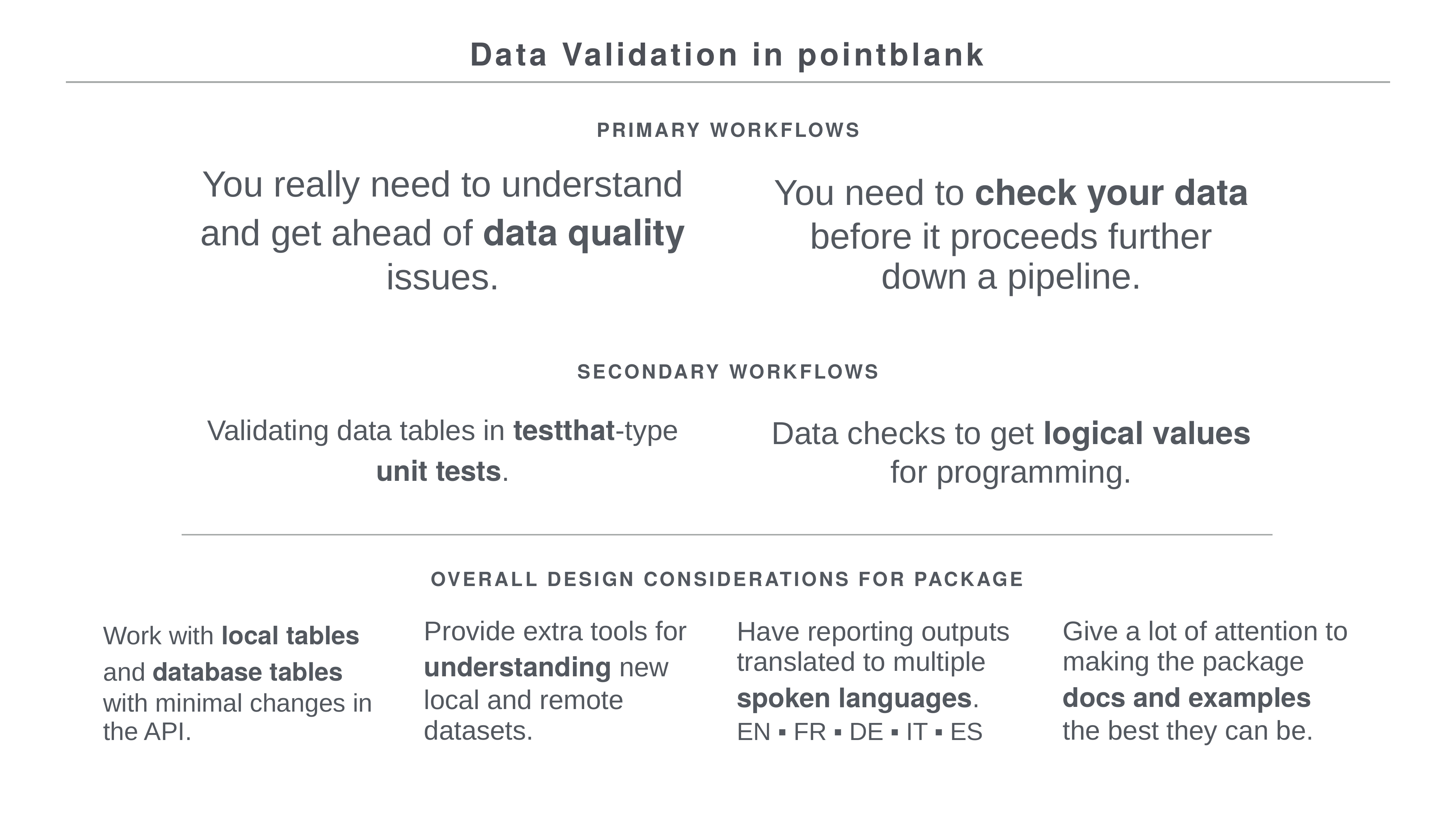

Data Validation in pointblank

PRIMARY WORKFLOWS
You need to check your data before it proceeds further down a pipeline.
You really need to understand and get ahead of data quality issues.
SECONDARY WORKFLOWS
Data checks to get logical values for programming.
Validating data tables in testthat-type unit tests.

OVERALL DESIGN CONSIDERATIONS FOR PACKAGE
Work with local tables and database tables with minimal changes in the API.
Provide extra tools for understanding new local and remote datasets.
Give a lot of attention to making the package docs and examples the best they can be.
Have reporting outputs translated to multiple spoken languages.
EN ▪︎ FR ▪︎ DE ▪︎ IT ▪︎ ES